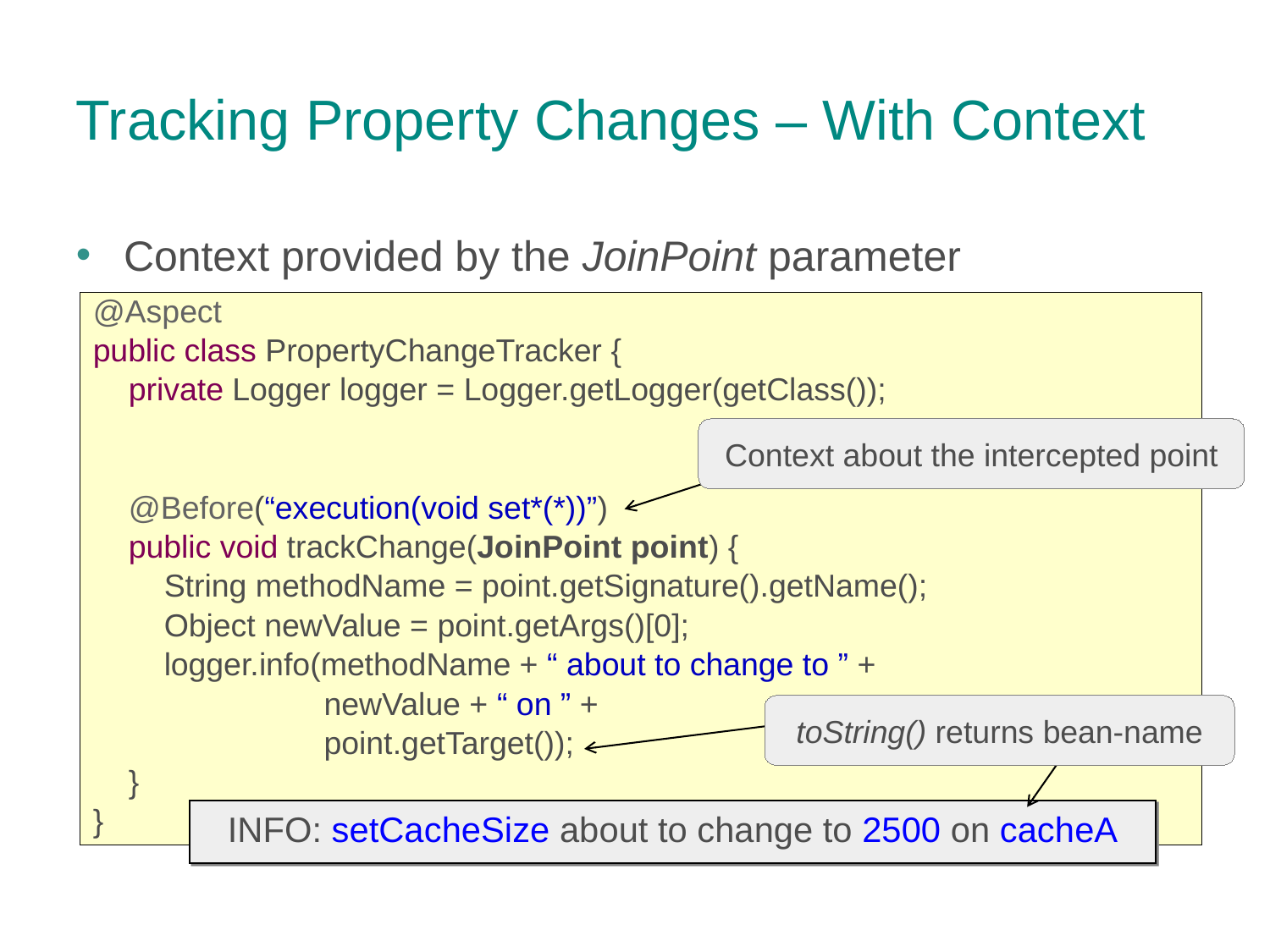

Tracking Property Changes – With Context
Context provided by the JoinPoint parameter
@Aspect
public class PropertyChangeTracker {
    private Logger logger = Logger.getLogger(getClass());

    @Before(“execution(void set*(*))”)
    public void trackChange(JoinPoint point) {
        String methodName = point.getSignature().getName();
        Object newValue = point.getArgs()[0];
        logger.info(methodName + “ about to change to ” +
                          newValue + “ on ” +
                          point.getTarget());
    }
}
Context about the intercepted point

toString() returns bean-name

INFO: setCacheSize about to change to 2500 on cacheA